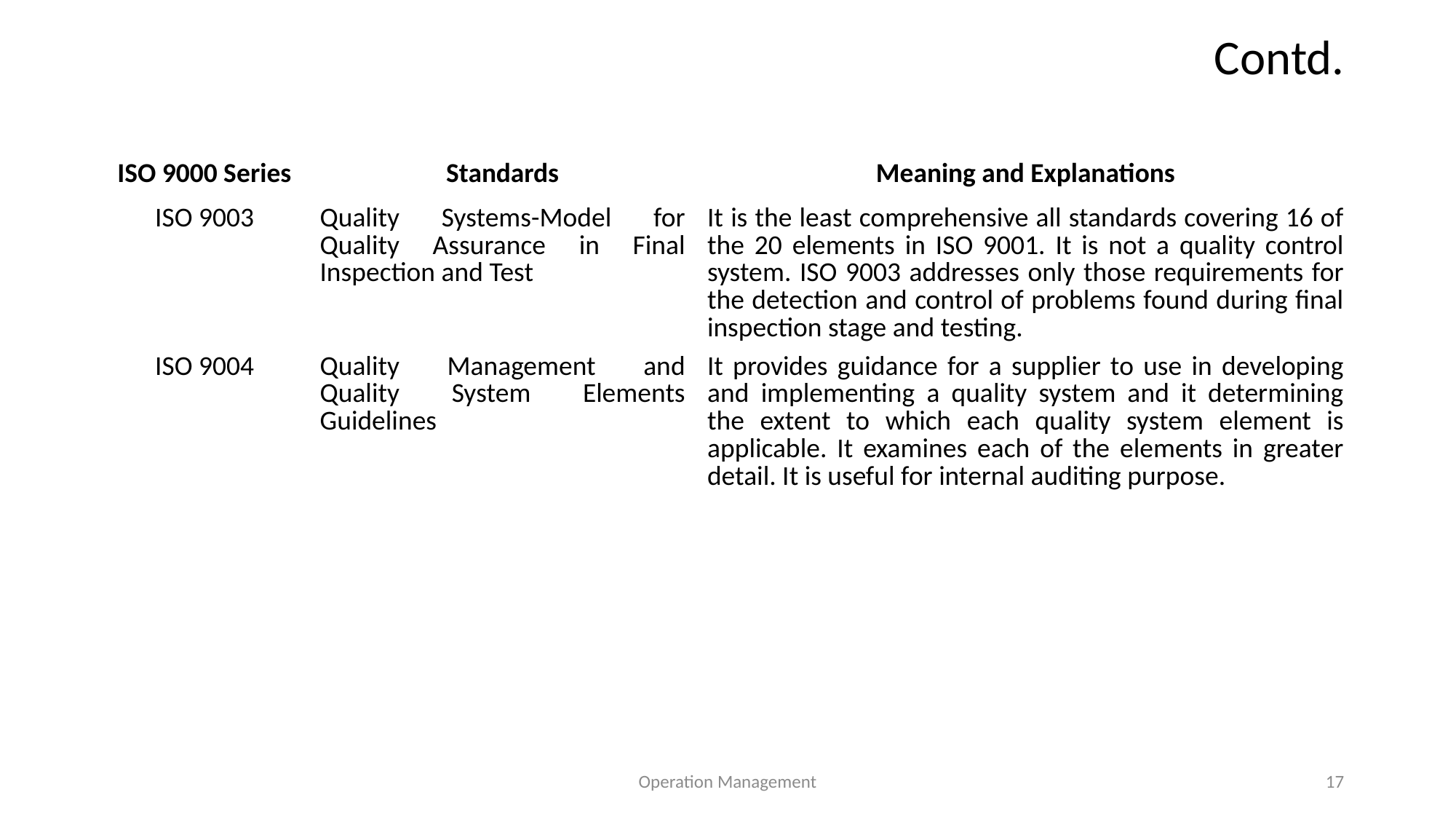

# Contd.
| ISO 9000 Series | Standards | Meaning and Explanations |
| --- | --- | --- |
| ISO 9003 | Quality Systems-Model for Quality Assurance in Final Inspection and Test | It is the least comprehensive all standards covering 16 of the 20 elements in ISO 9001. It is not a quality control system. ISO 9003 addresses only those requirements for the detection and control of problems found during final inspection stage and testing. |
| ISO 9004 | Quality Management and Quality System Elements Guidelines | It provides guidance for a supplier to use in developing and implementing a quality system and it determining the extent to which each quality system element is applicable. It examines each of the elements in greater detail. It is useful for internal auditing purpose. |
Operation Management
17